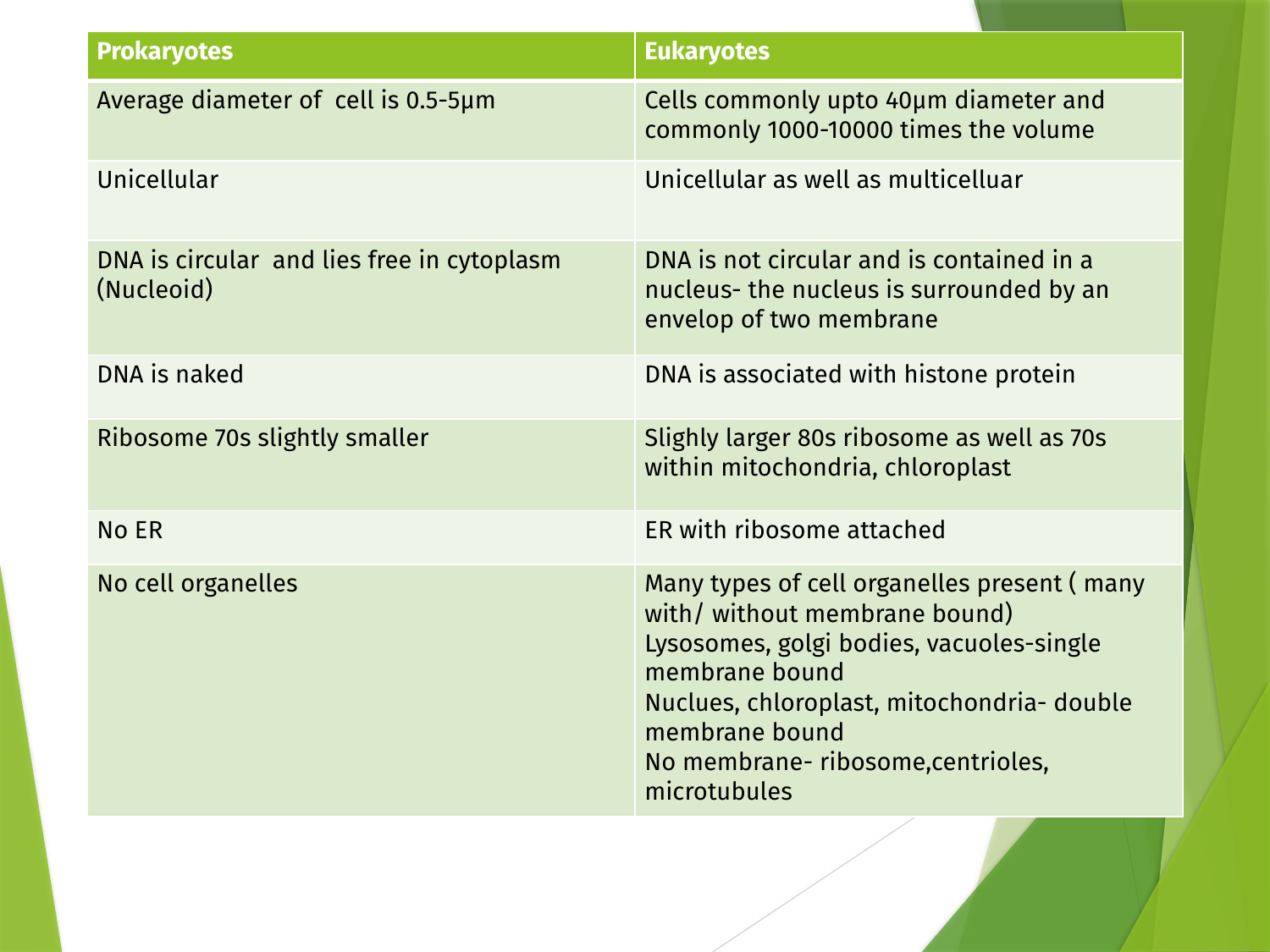

| Prokaryotes | Eukaryotes |
| --- | --- |
| Average diameter of cell is 0.5-5µm | Cells commonly upto 40µm diameter and commonly 1000-10000 times the volume |
| Unicellular | Unicellular as well as multicelluar |
| DNA is circular and lies free in cytoplasm (Nucleoid) | DNA is not circular and is contained in a nucleus- the nucleus is surrounded by an envelop of two membrane |
| DNA is naked | DNA is associated with histone protein |
| Ribosome 70s slightly smaller | Slighly larger 80s ribosome as well as 70s within mitochondria, chloroplast |
| No ER | ER with ribosome attached |
| No cell organelles | Many types of cell organelles present ( many with/ without membrane bound) Lysosomes, golgi bodies, vacuoles-single membrane bound Nuclues, chloroplast, mitochondria- double membrane bound No membrane- ribosome,centrioles, microtubules |